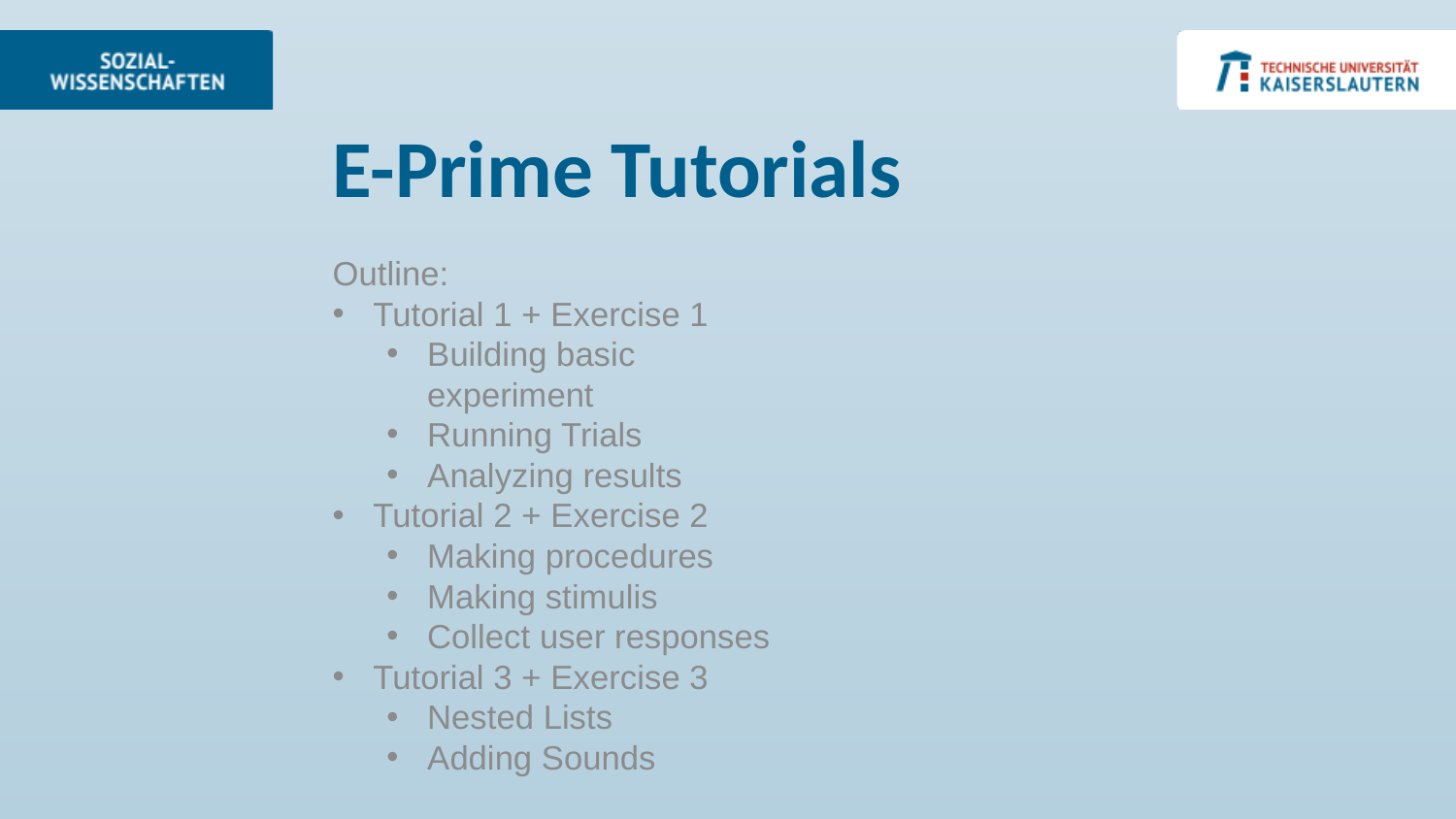

# E-Prime Tutorials
Outline:
Tutorial 1 + Exercise 1
Building basic experiment
Running Trials
Analyzing results
Tutorial 2 + Exercise 2
Making procedures
Making stimulis
Collect user responses
Tutorial 3 + Exercise 3
Nested Lists
Adding Sounds